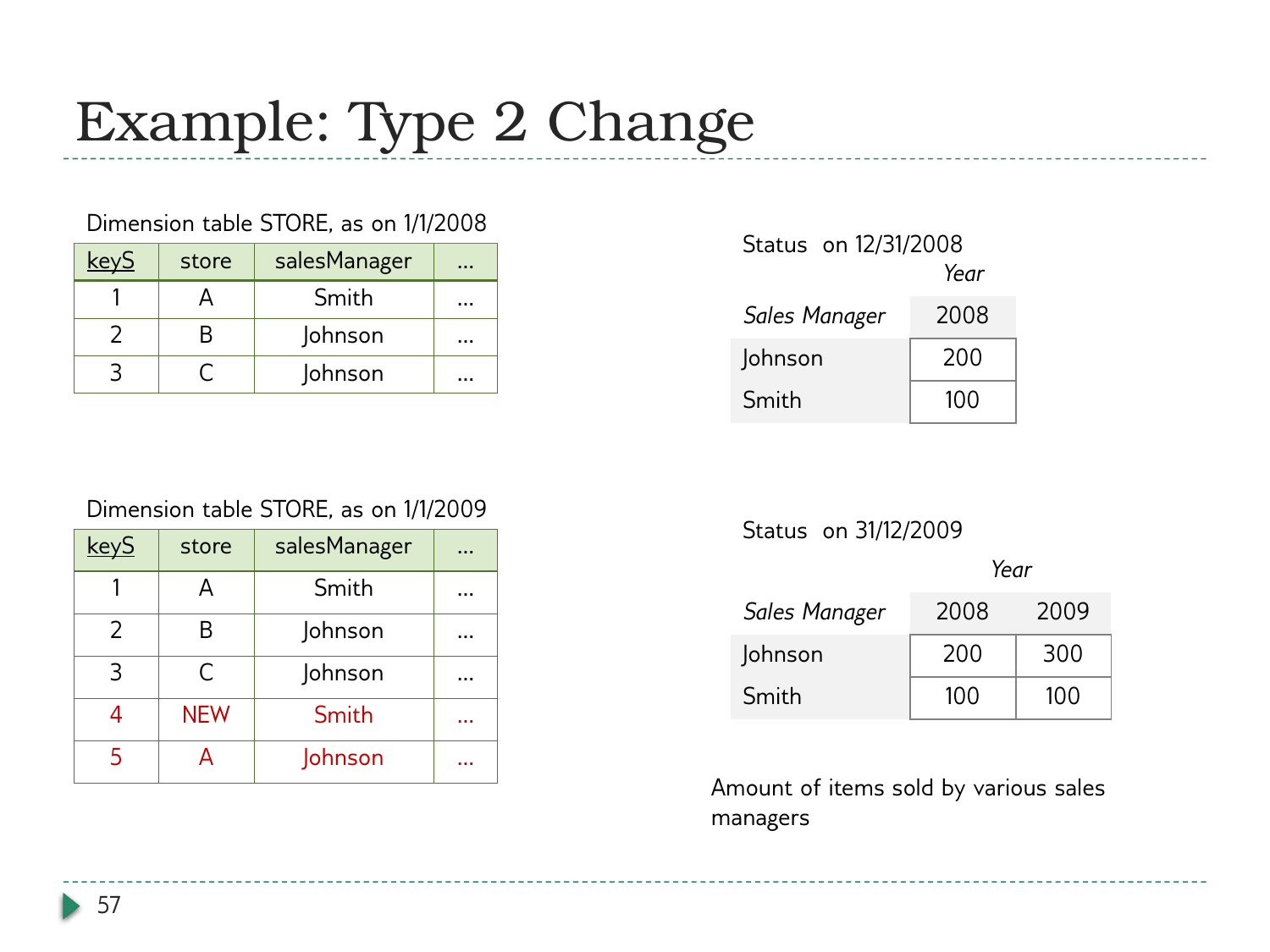

# Example: Type 2 Change
Dimension table STORE, as on 1/1/2008
Status  on 12/31/2008
| keyS | store | salesManager | … |
| --- | --- | --- | --- |
| 1 | A | Smith | … |
| 2 | B | Johnson | … |
| 3 | C | Johnson | … |
|  | Year |
| --- | --- |
| Sales Manager | 2008 |
| Johnson | 200 |
| Smith | 100 |
Dimension table STORE, as on 1/1/2009
Status  on 31/12/2009
| keyS | store | salesManager | … |
| --- | --- | --- | --- |
| 1 | A | Smith | … |
| 2 | B | Johnson | … |
| 3 | C | Johnson | … |
| 4 | NEW | Smith | … |
| 5 | A | Johnson | … |
|  | Year |  |
| --- | --- | --- |
| Sales Manager | 2008 | 2009 |
| Johnson | 200 | 300 |
| Smith | 100 | 100 |
Amount of items sold by various sales managers
57